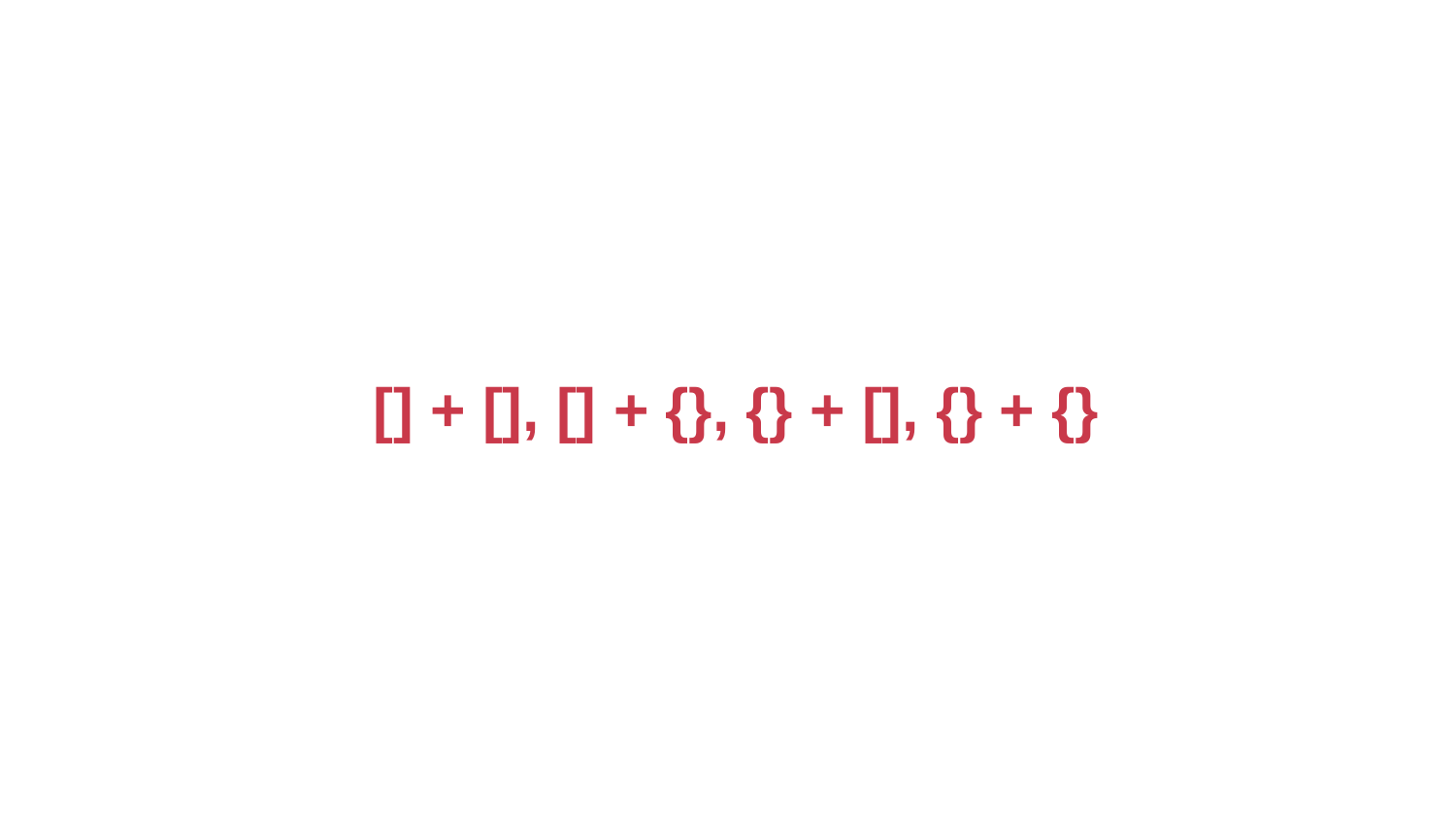

[] + [], [] + {}, {} + [], {} + {}